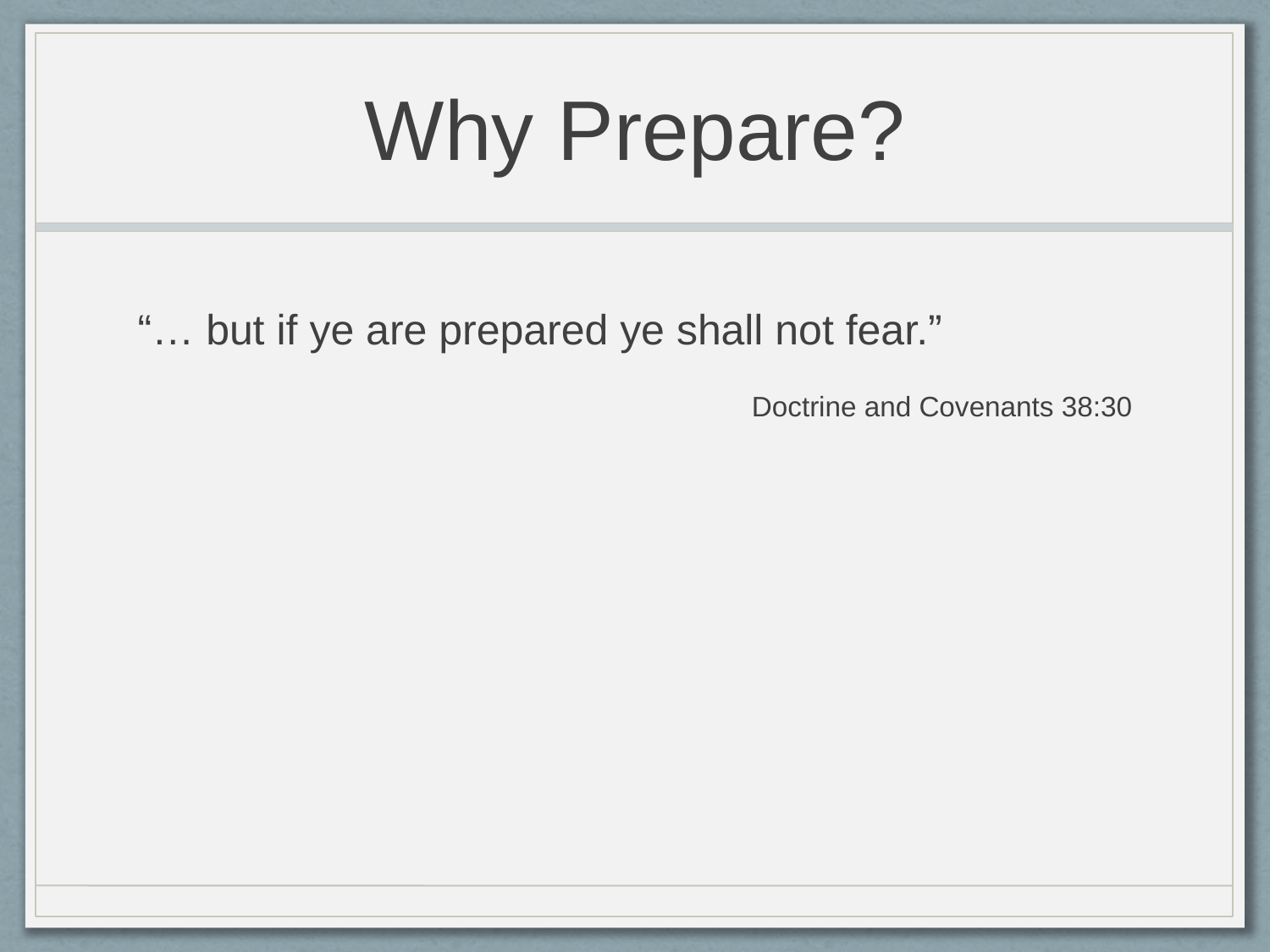

# Why Prepare?
“… but if ye are prepared ye shall not fear.”
Doctrine and Covenants 38:30